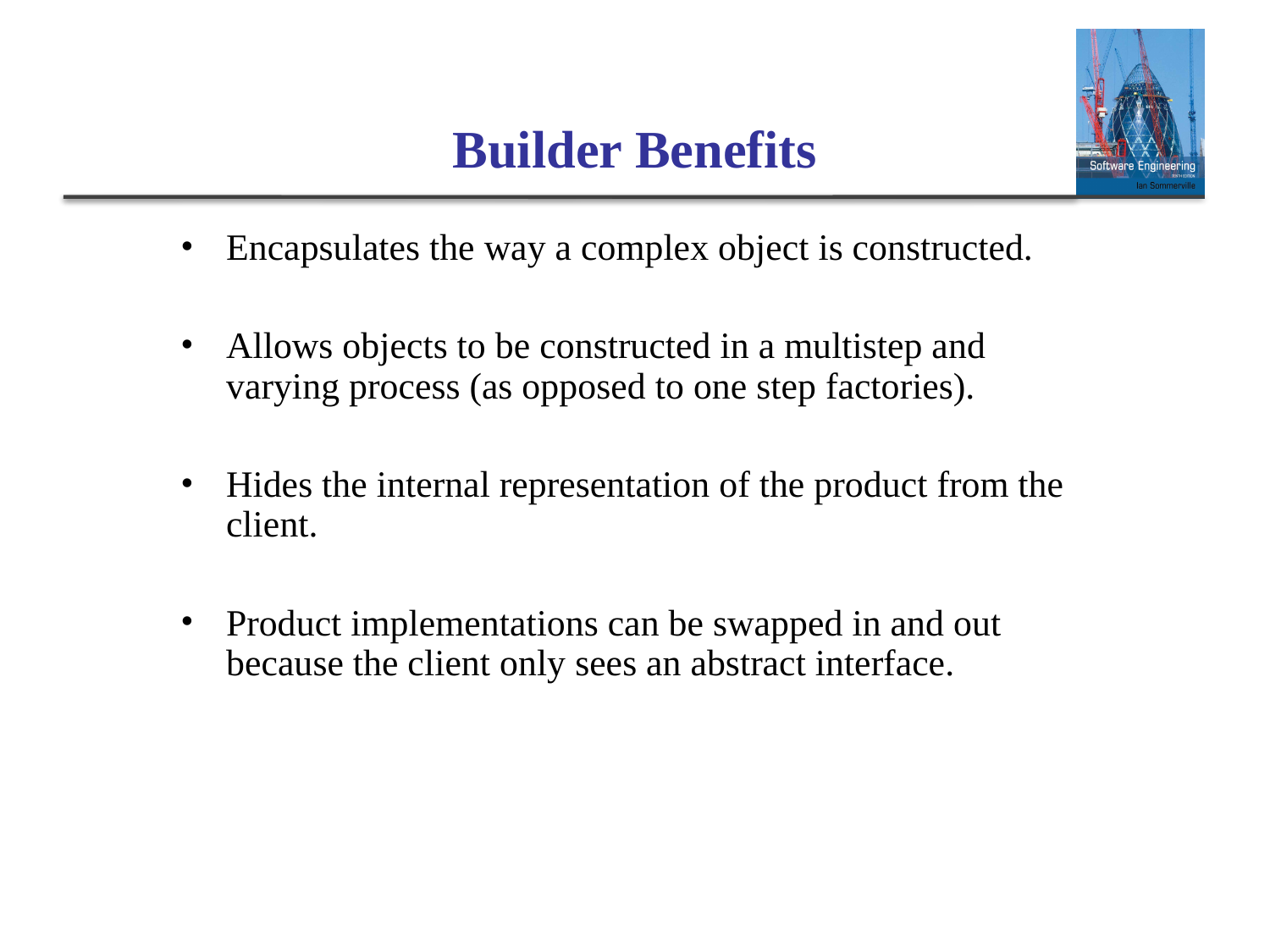

Builder Benefits
Encapsulates the way a complex object is constructed.

Allows objects to be constructed in a multistep and varying process (as opposed to one step factories).

Hides the internal representation of the product from the client.

Product implementations can be swapped in and out because the client only sees an abstract interface.